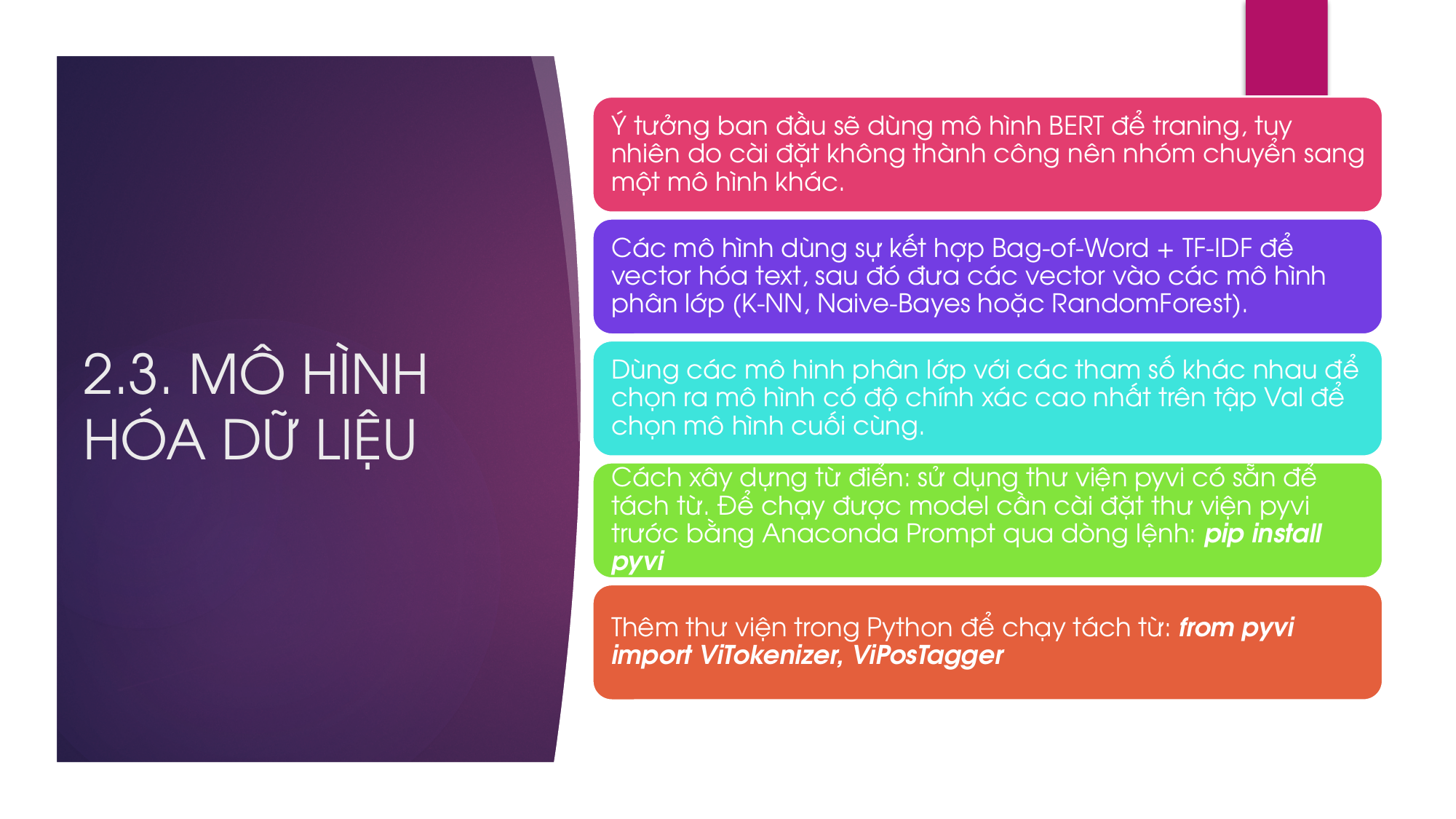

Ý tưởng ban đầu sẽ dùng mô hình BERT để traning, tuy nhiên do cài đặt không thành công nên nhóm chuyển sang một mô hình khác.
Các mô hình dùng sự kết hợp Bag-of-Word + TF-IDF để vector hóa text, sau đó đưa các vector vào các mô hình phân lớp (K-NN, Naive-Bayes hoặc RandomForest).
Dùng các mô hinh phân lớp với các tham số khác nhau để chọn ra mô hình có độ chính xác cao nhất trên tập Val để chọn mô hình cuối cùng.
Cách xây dựng từ điển: sử dụng thư viện pyvi có sẵn để tách từ. Để chạy được model cần cài đặt thư viện pyvi trước bằng Anaconda Prompt qua dòng lệnh: pip install pyvi
Thêm thư viện trong Python để chạy tách từ: from pyvi import ViTokenizer, ViPosTagger
# 2.3. MÔ HÌNH HÓA DỮ LIỆU